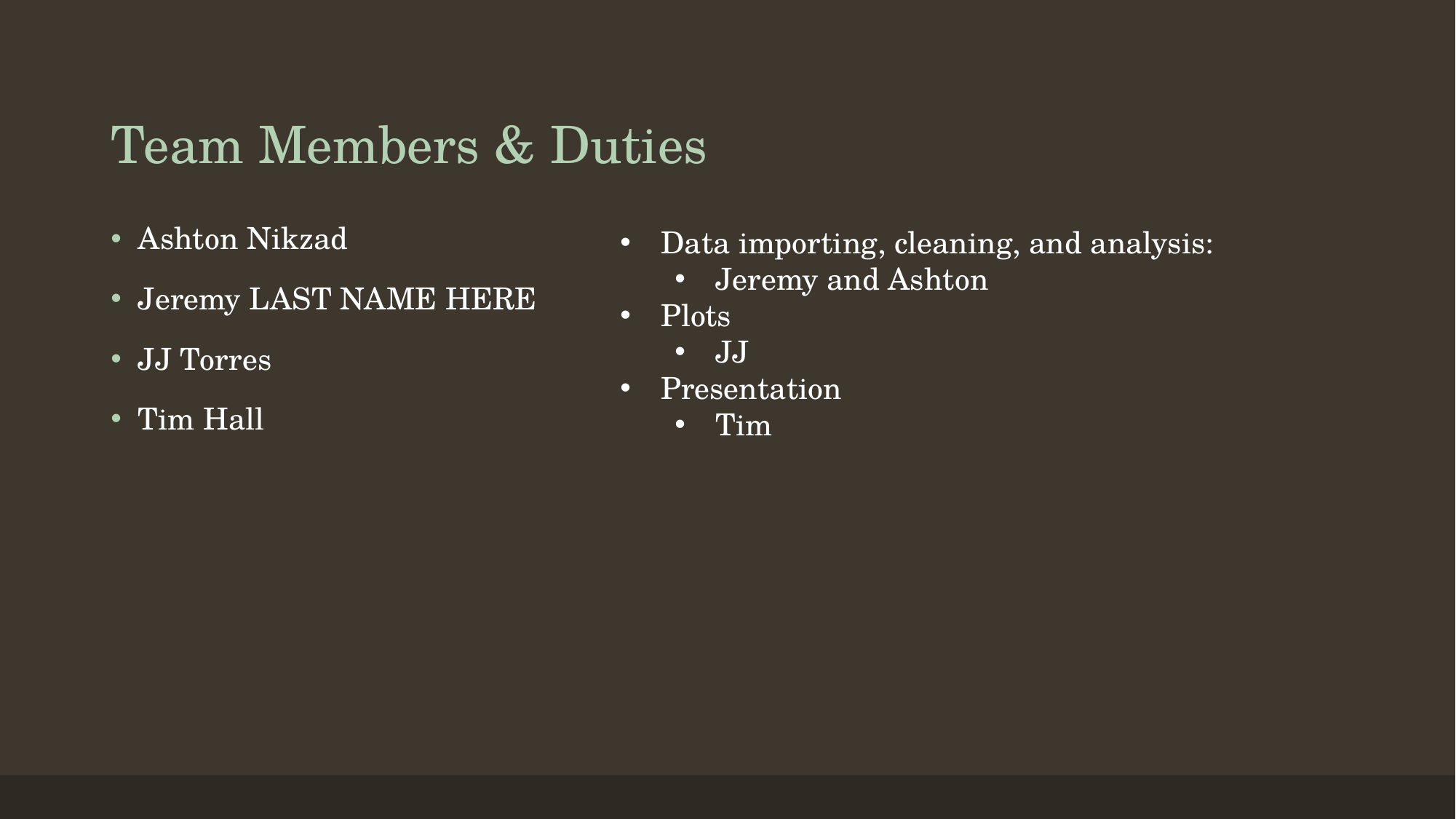

# Team Members & Duties
Data importing, cleaning, and analysis:
Jeremy and Ashton
Plots
JJ
Presentation
Tim
Ashton Nikzad
Jeremy LAST NAME HERE
JJ Torres
Tim Hall